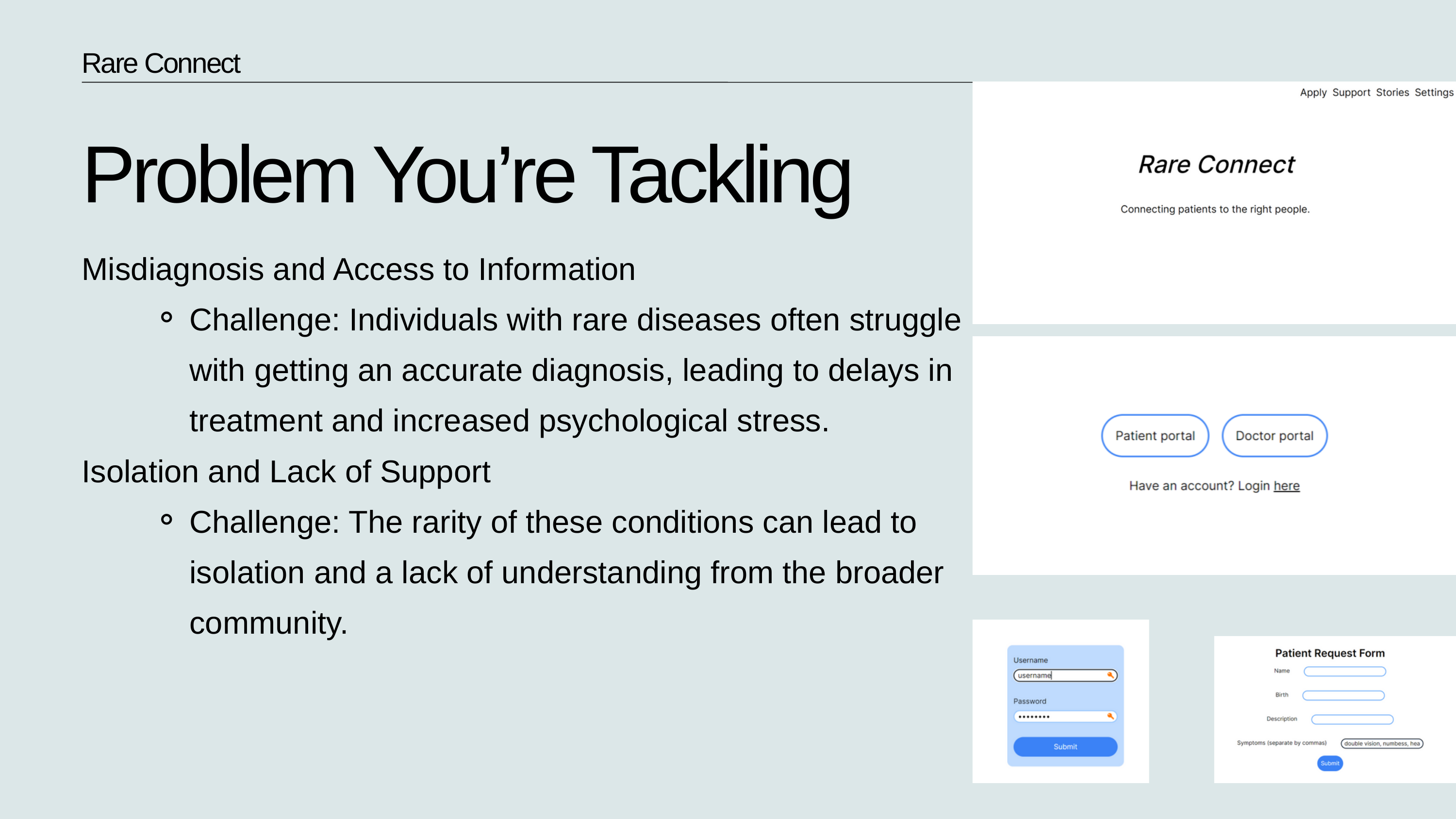

Rare Connect

Problem You’re Tackling
Misdiagnosis and Access to Information
Challenge: Individuals with rare diseases often struggle with getting an accurate diagnosis, leading to delays in treatment and increased psychological stress.
Isolation and Lack of Support
Challenge: The rarity of these conditions can lead to isolation and a lack of understanding from the broader community.